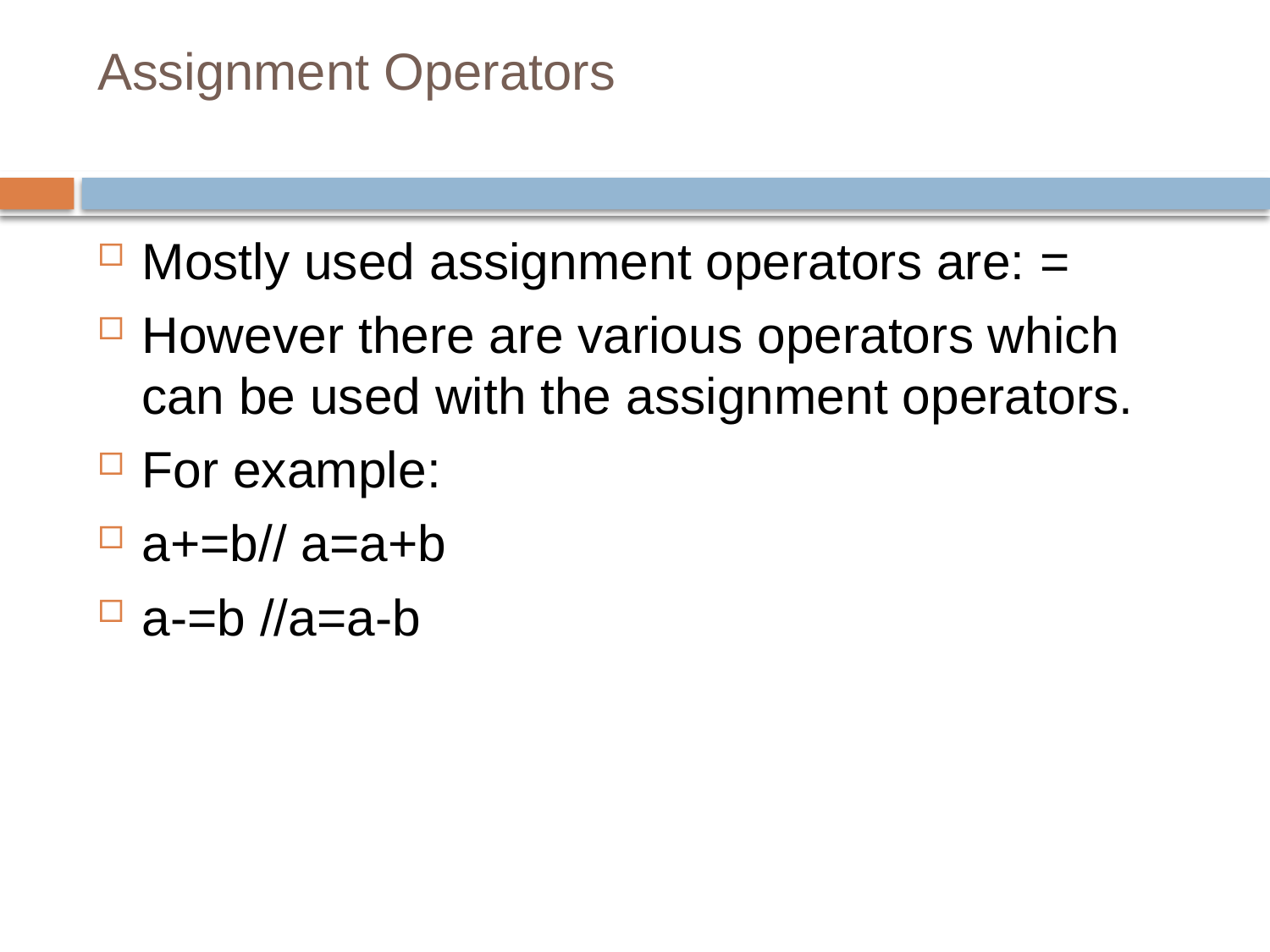

# Assignment Operators
Mostly used assignment operators are: =
However there are various operators which can be used with the assignment operators.
For example:
a+=b// a=a+b
a-=b //a=a-b